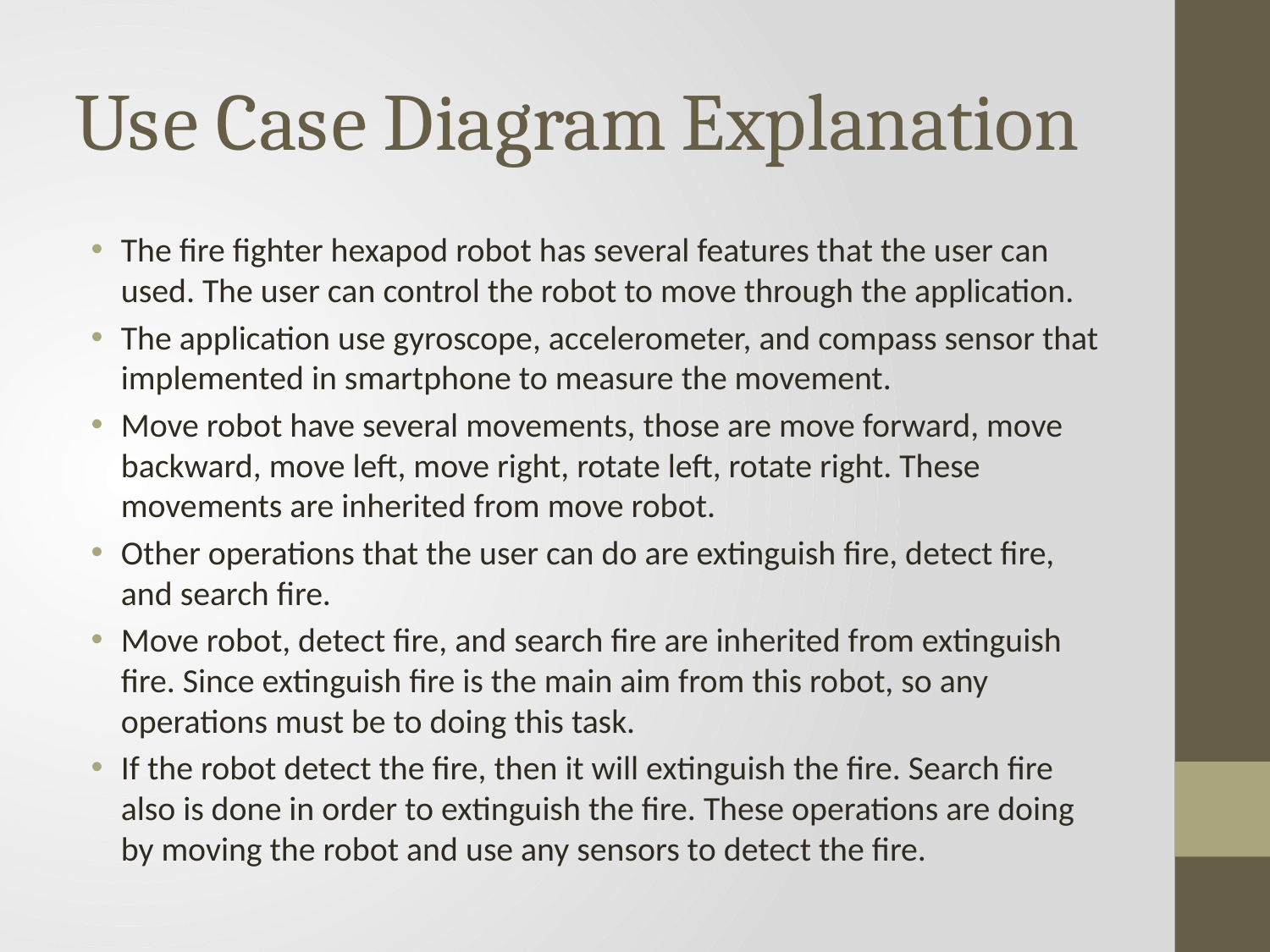

# Use Case Diagram Explanation
The fire fighter hexapod robot has several features that the user can used. The user can control the robot to move through the application.
The application use gyroscope, accelerometer, and compass sensor that implemented in smartphone to measure the movement.
Move robot have several movements, those are move forward, move backward, move left, move right, rotate left, rotate right. These movements are inherited from move robot.
Other operations that the user can do are extinguish fire, detect fire, and search fire.
Move robot, detect fire, and search fire are inherited from extinguish fire. Since extinguish fire is the main aim from this robot, so any operations must be to doing this task.
If the robot detect the fire, then it will extinguish the fire. Search fire also is done in order to extinguish the fire. These operations are doing by moving the robot and use any sensors to detect the fire.